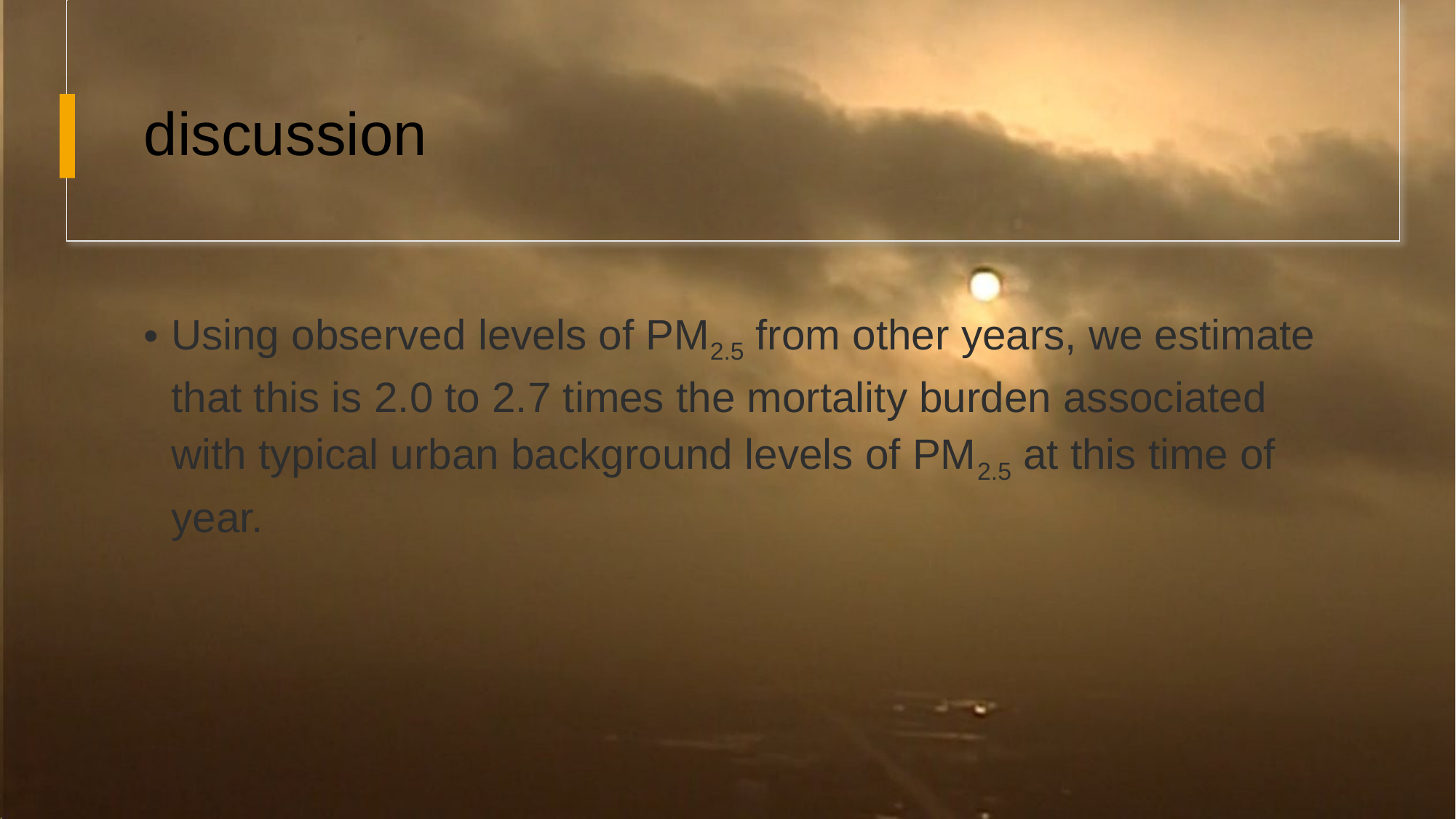

# discussion
Using observed levels of PM2.5 from other years, we estimate that this is 2.0 to 2.7 times the mortality burden associated with typical urban background levels of PM2.5 at this time of year.